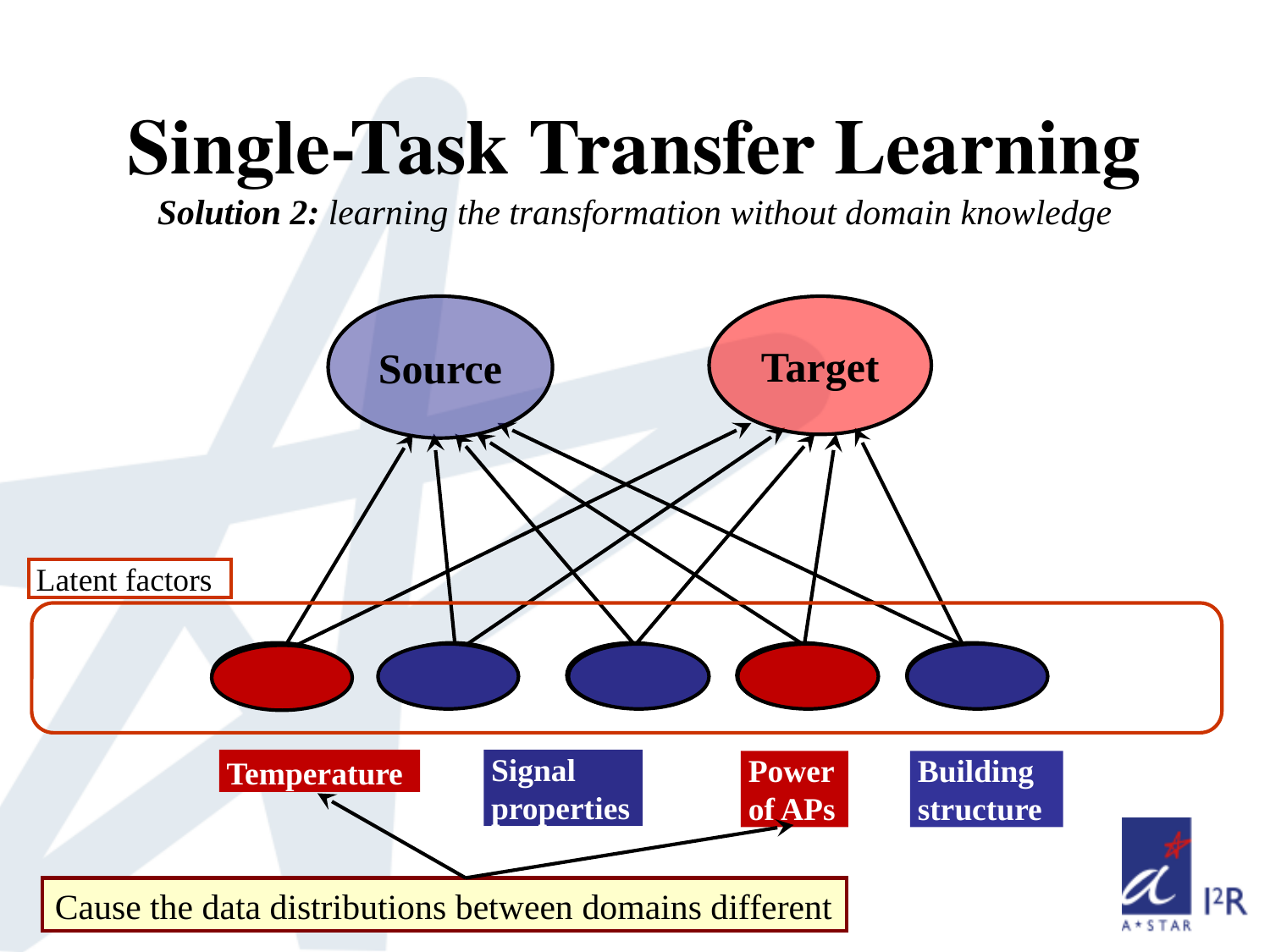

# Single-Task Transfer Learning Solution 2: learning the transformation without domain knowledge
Source
Target

Latent factors

Temperature
Signal properties
Power of APs
Building structure

Cause the data distributions between domains different